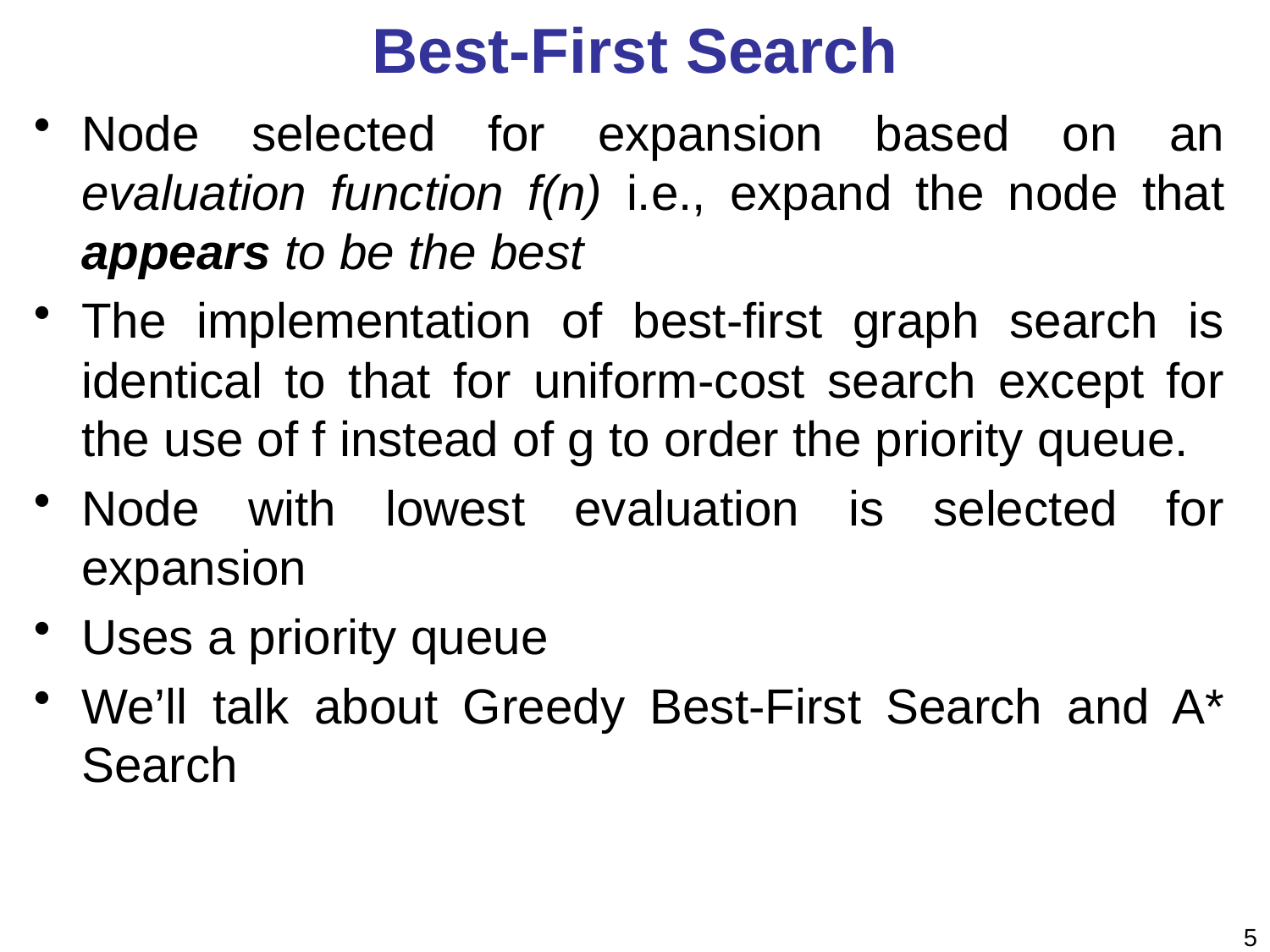

# Best-First Search
Node selected for expansion based on an evaluation function f(n) i.e., expand the node that appears to be the best
The implementation of best-first graph search is identical to that for uniform-cost search except for the use of f instead of g to order the priority queue.
Node with lowest evaluation is selected for expansion
Uses a priority queue
We’ll talk about Greedy Best-First Search and A* Search

5